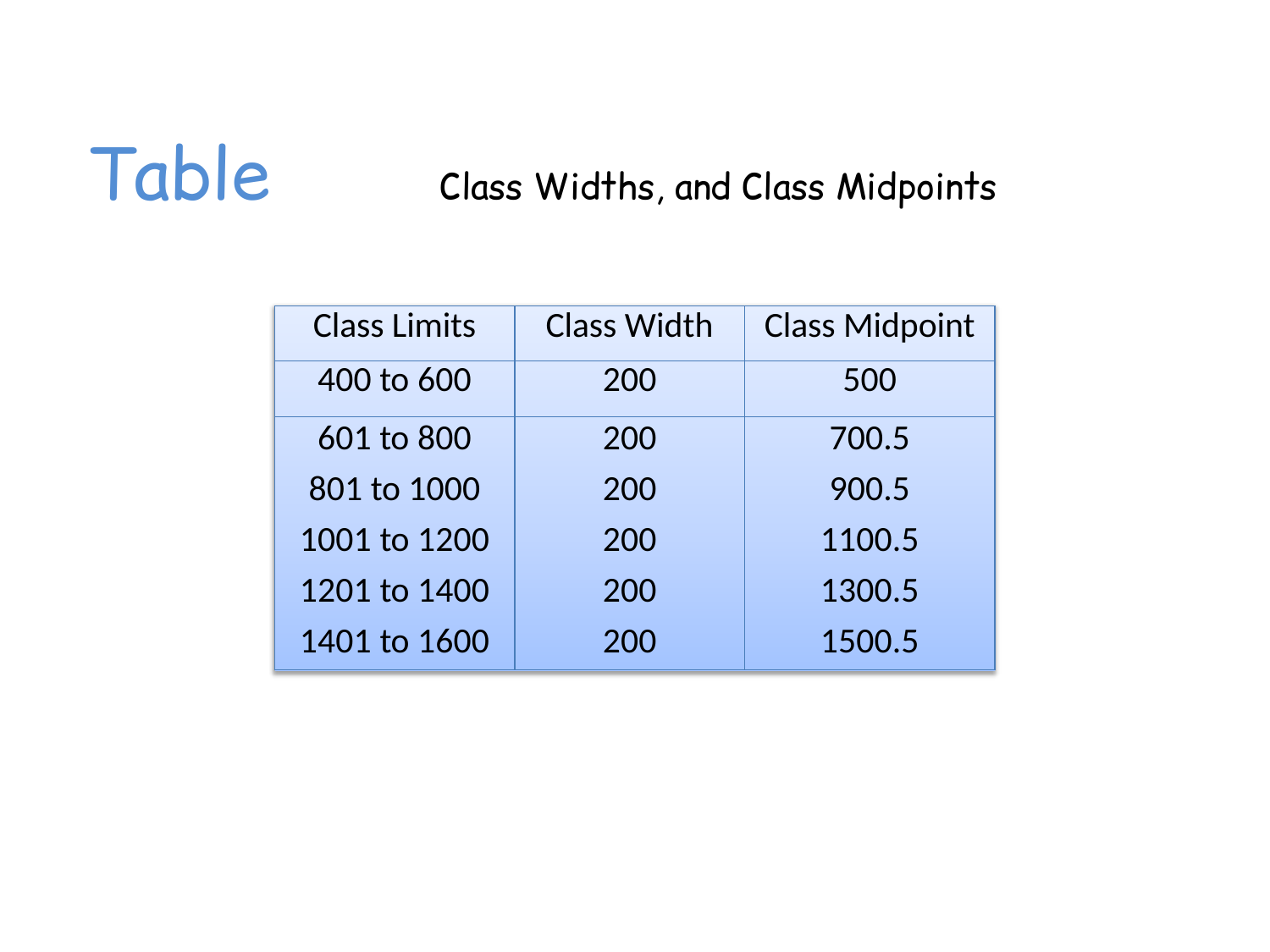

# Table
Class Widths, and Class Midpoints

| Class Limits | Class Width | Class Midpoint |
| --- | --- | --- |
| 400 to 600 | 200 | 500 |
| 601 to 800 | 200 | 700.5 |
| 801 to 1000 | 200 | 900.5 |
| 1001 to 1200 | 200 | 1100.5 |
| 1201 to 1400 | 200 | 1300.5 |
| 1401 to 1600 | 200 | 1500.5 |